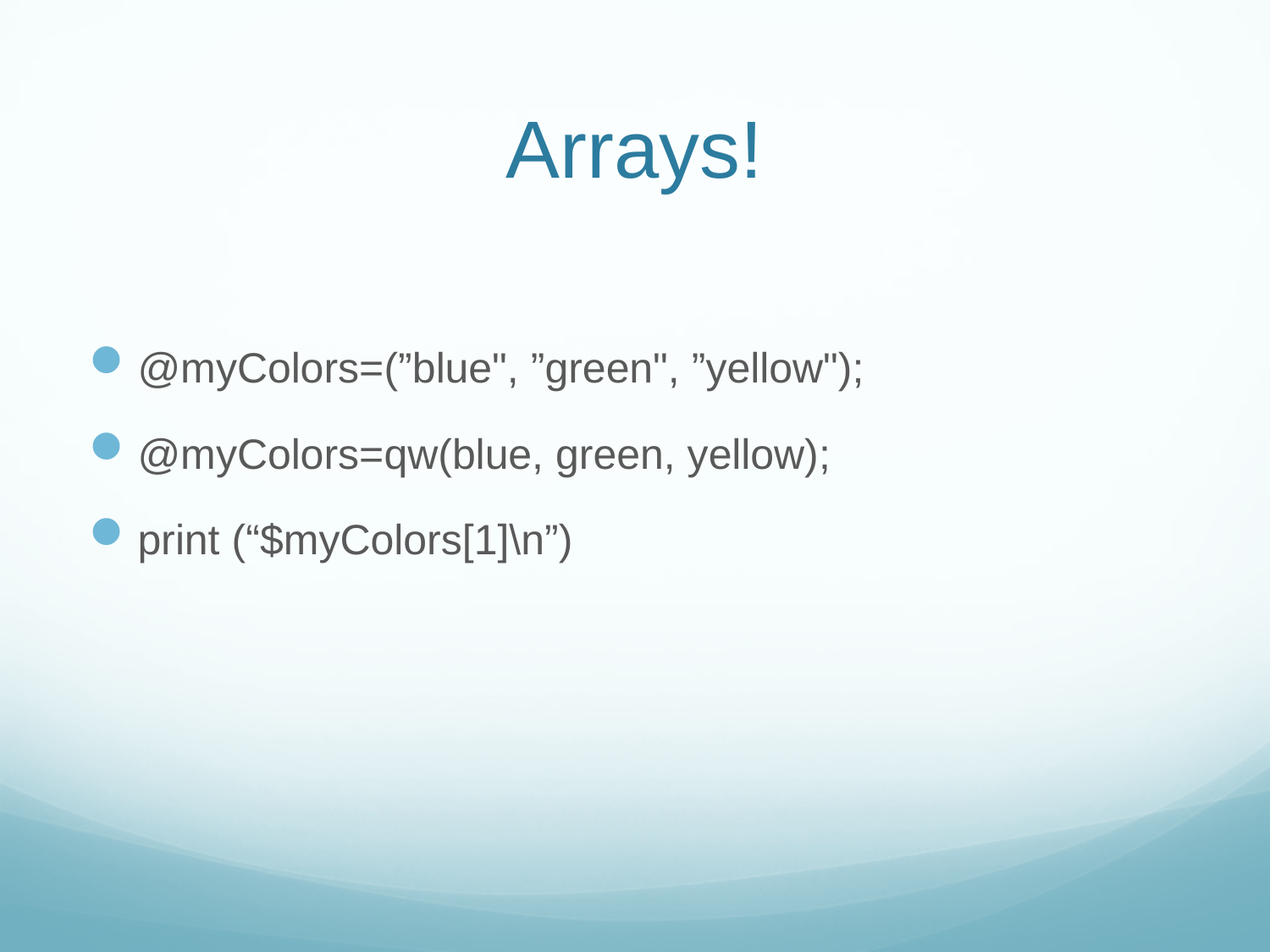

# Arrays!
@myColors=(”blue", ”green", ”yellow");
@myColors=qw(blue, green, yellow);
print (“$myColors[1]\n”)